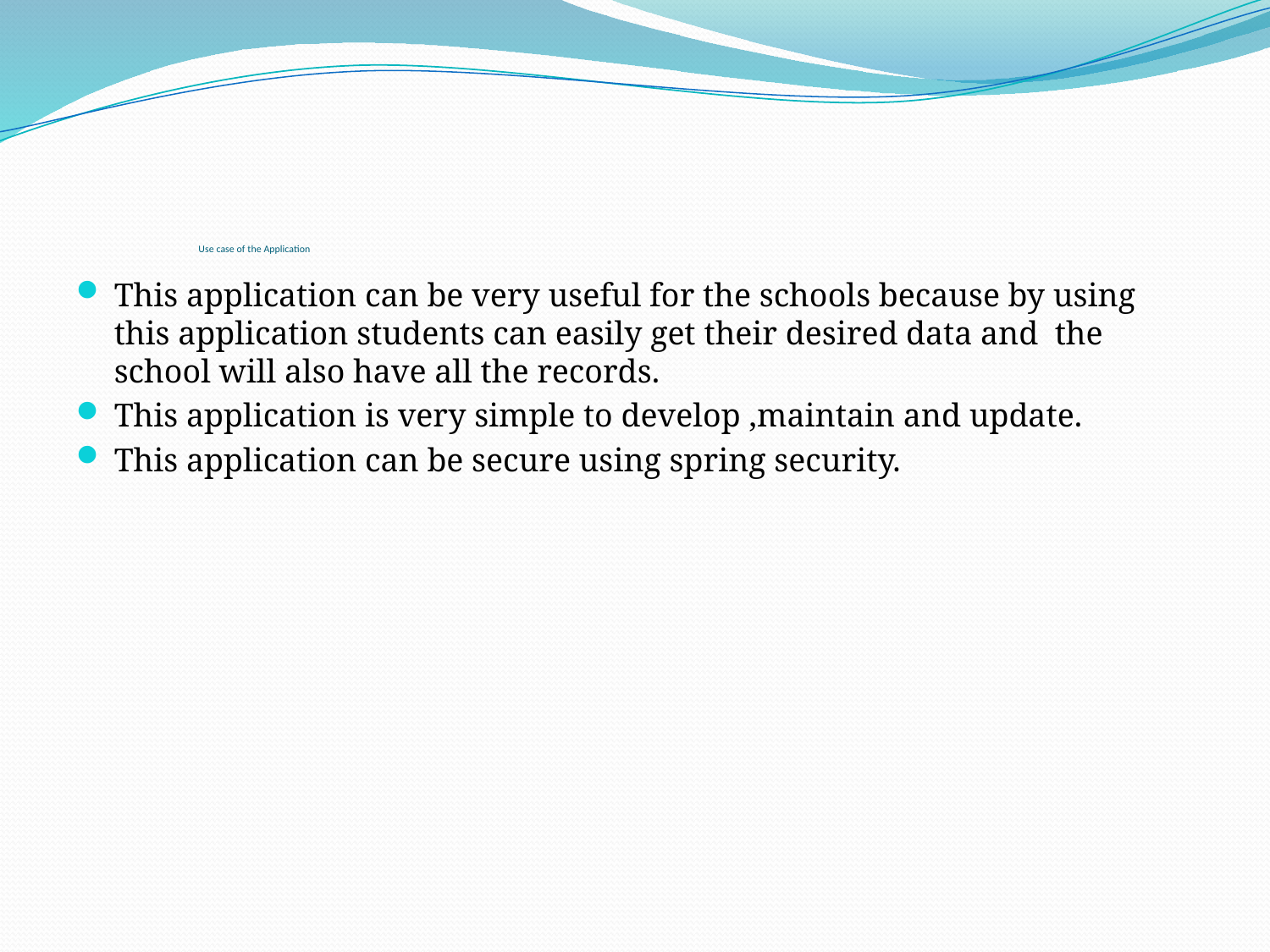

# Use case of the Application
This application can be very useful for the schools because by using this application students can easily get their desired data and  the school will also have all the records.
This application is very simple to develop ,maintain and update.
This application can be secure using spring security.